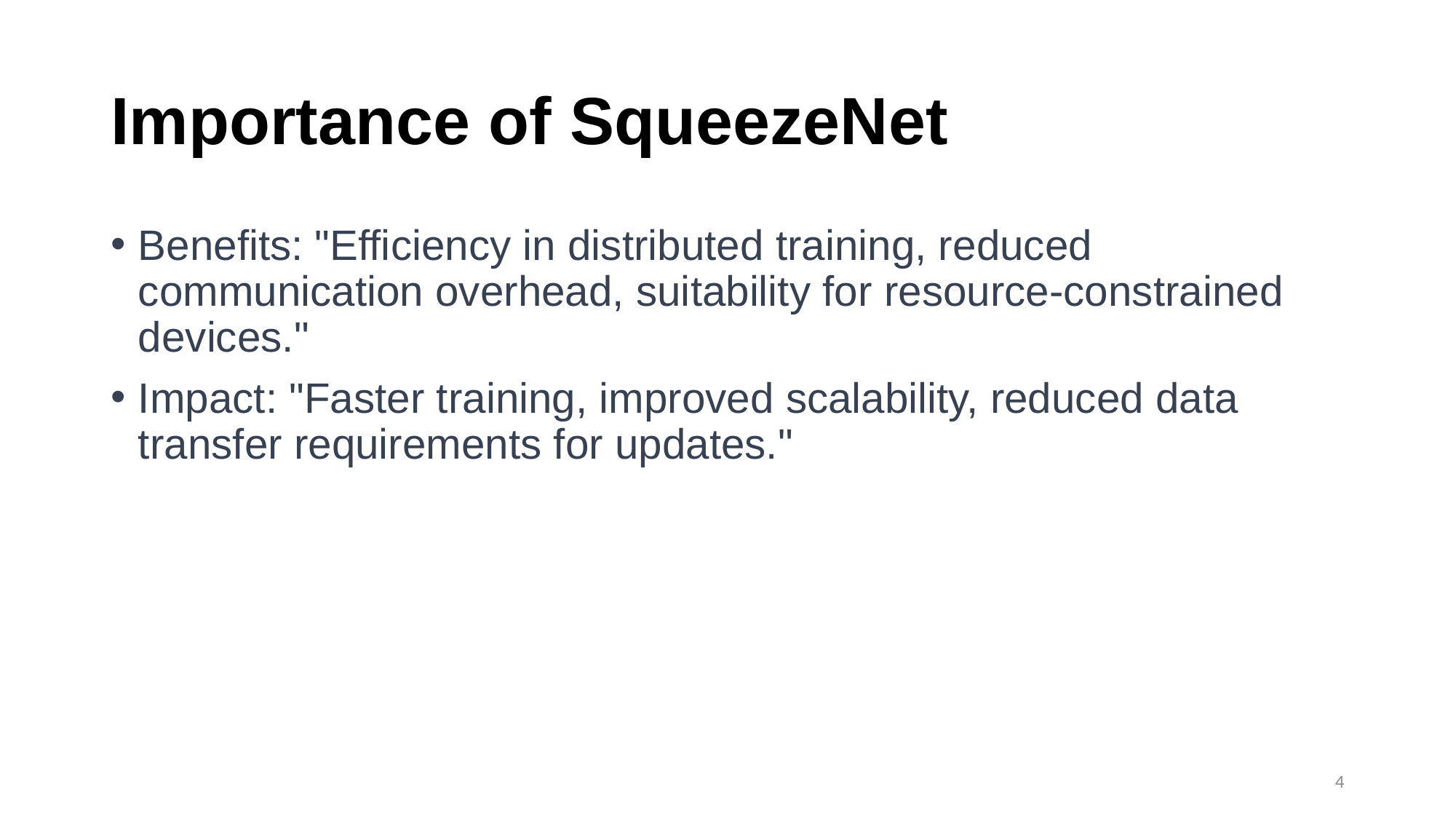

# Importance of SqueezeNet
Benefits: "Efficiency in distributed training, reduced communication overhead, suitability for resource-constrained devices."
Impact: "Faster training, improved scalability, reduced data transfer requirements for updates."
4